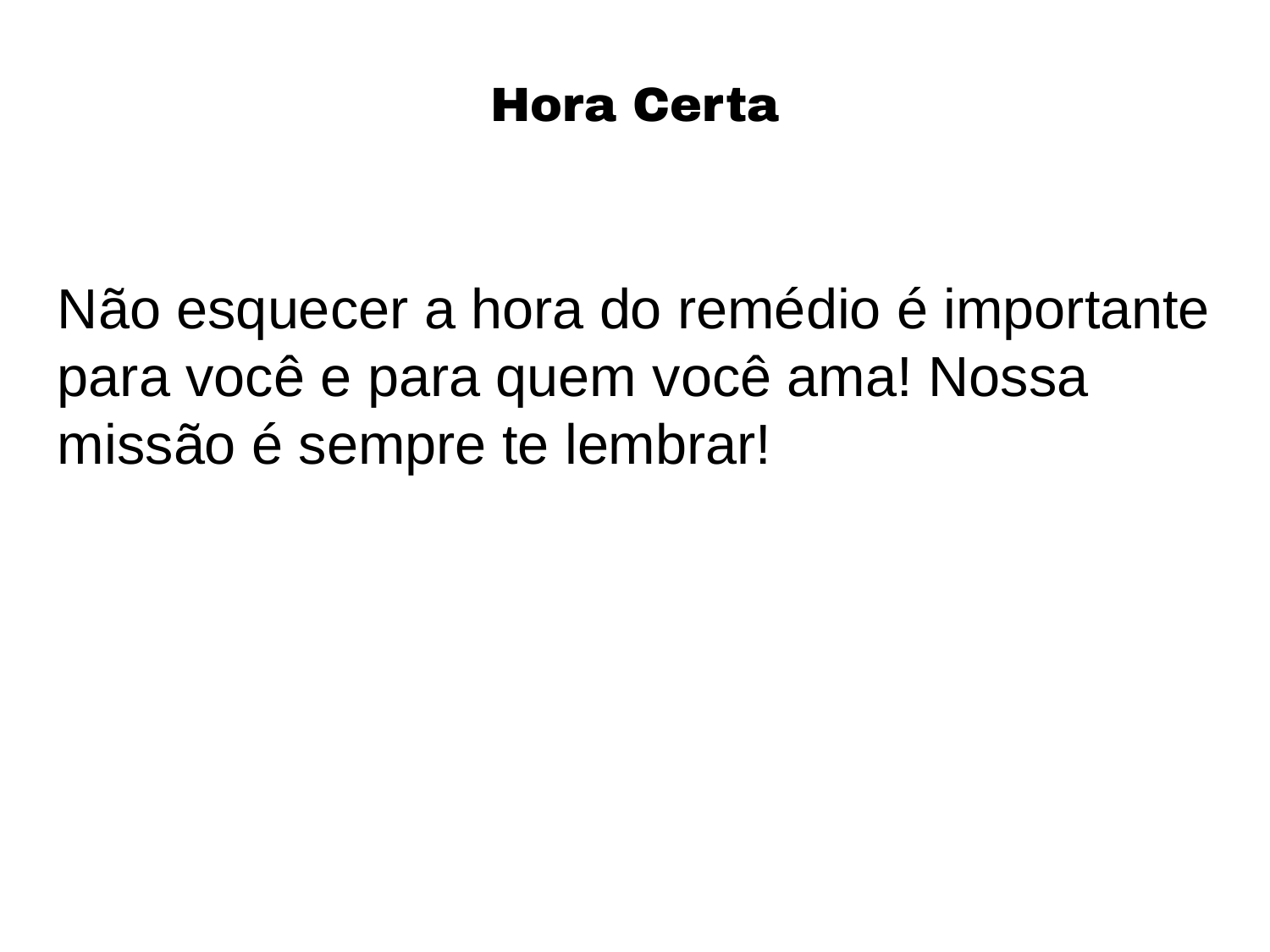

# Hora Certa
Não esquecer a hora do remédio é importante para você e para quem você ama! Nossa missão é sempre te lembrar!